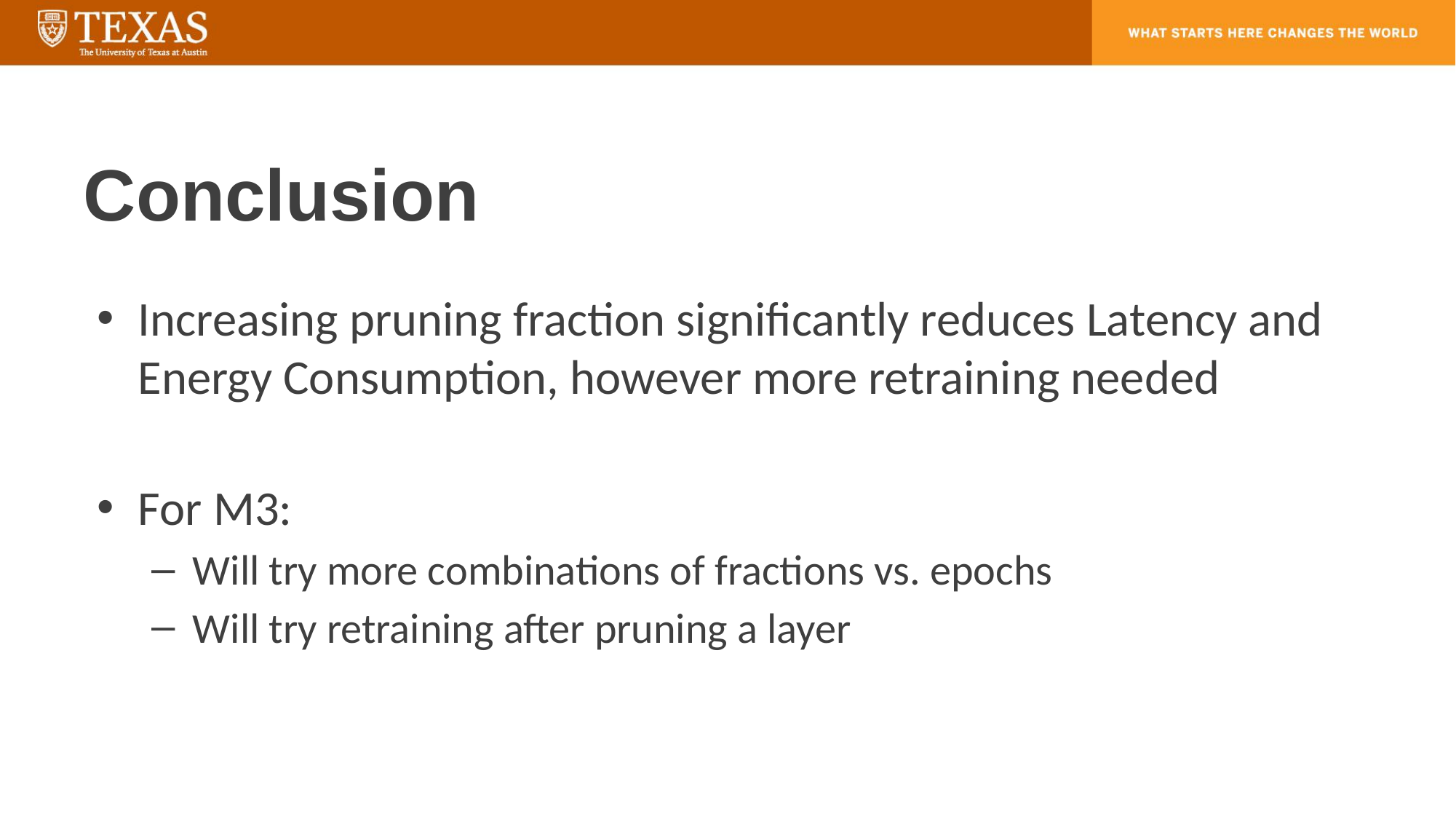

# Conclusion
Increasing pruning fraction significantly reduces Latency and Energy Consumption, however more retraining needed

For M3:
Will try more combinations of fractions vs. epochs
Will try retraining after pruning a layer